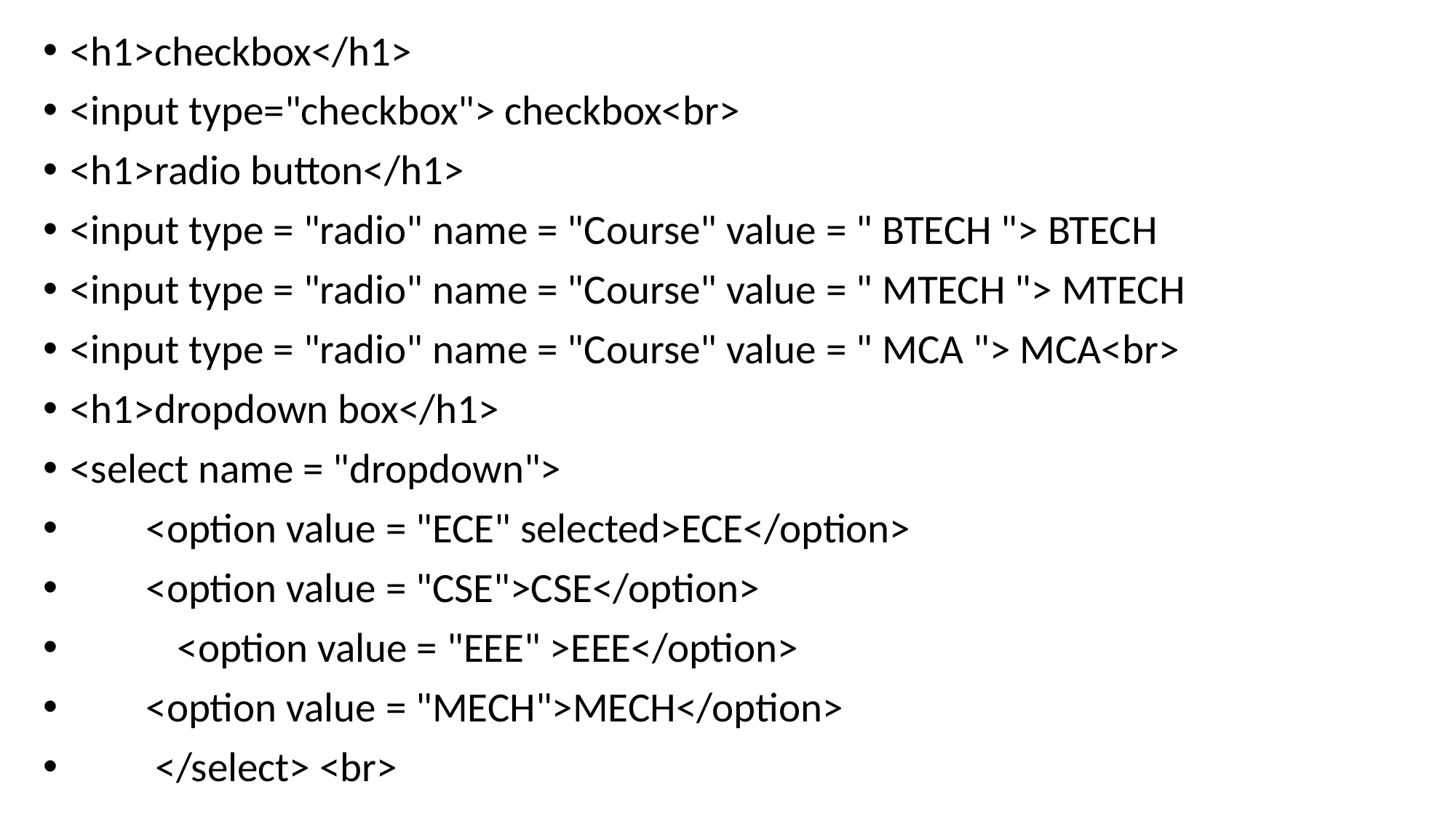

<h1>checkbox</h1>
<input type="checkbox"> checkbox<br>
<h1>radio button</h1>
<input type = "radio" name = "Course" value = " BTECH "> BTECH
<input type = "radio" name = "Course" value = " MTECH "> MTECH
<input type = "radio" name = "Course" value = " MCA "> MCA<br>
<h1>dropdown box</h1>
<select name = "dropdown">
        <option value = "ECE" selected>ECE</option>
        <option value = "CSE">CSE</option>
	<option value = "EEE" >EEE</option>
        <option value = "MECH">MECH</option>
         </select> <br>